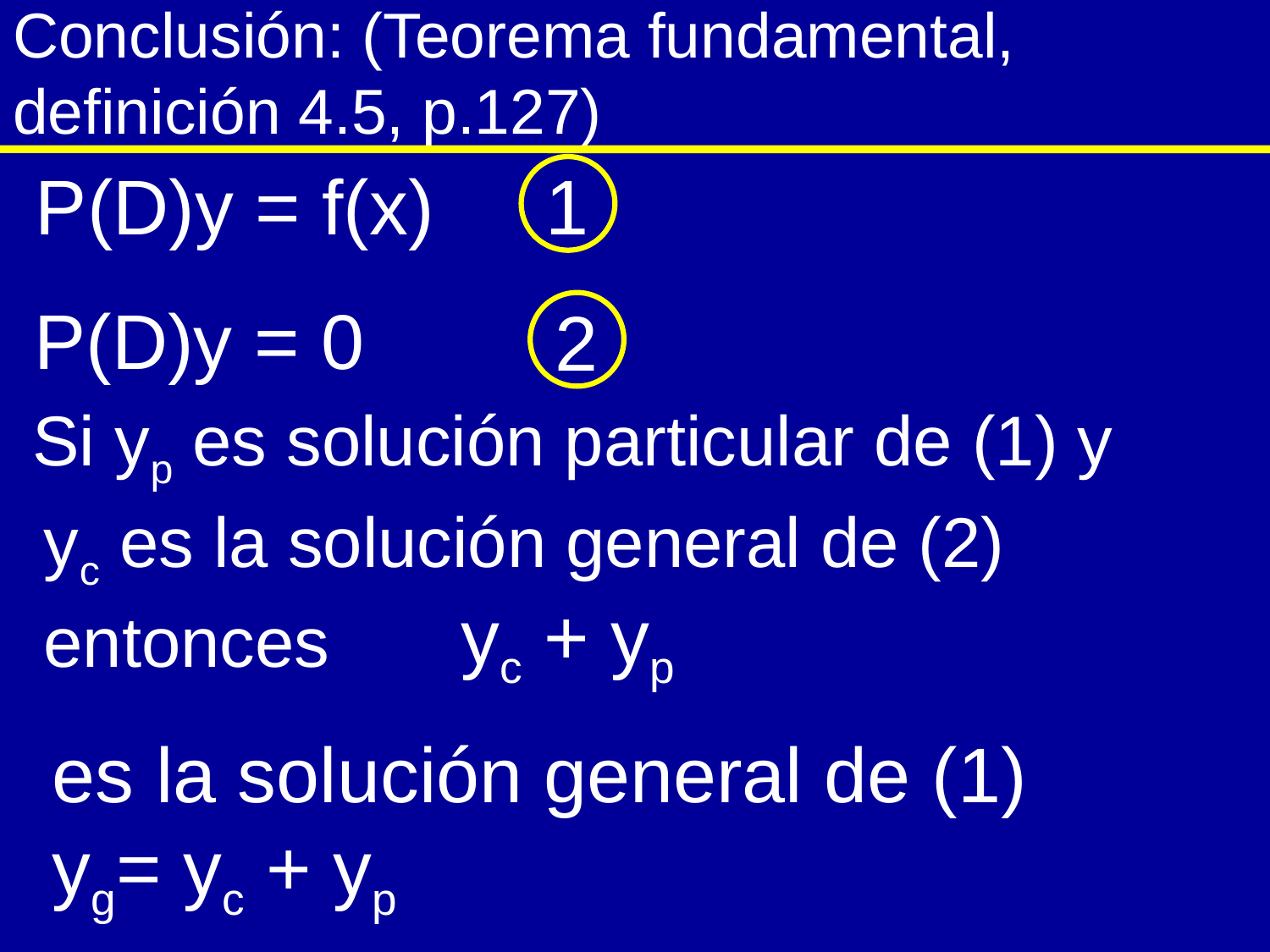

# Conclusión: (Teorema fundamental, definición 4.5, p.127)

P(D)y = f(x)
1

P(D)y = 0
2

Si yp es solución particular de (1) y
yc es la solución general de (2)
entonces
yc + yp
es la solución general de (1)
yg= yc + yp